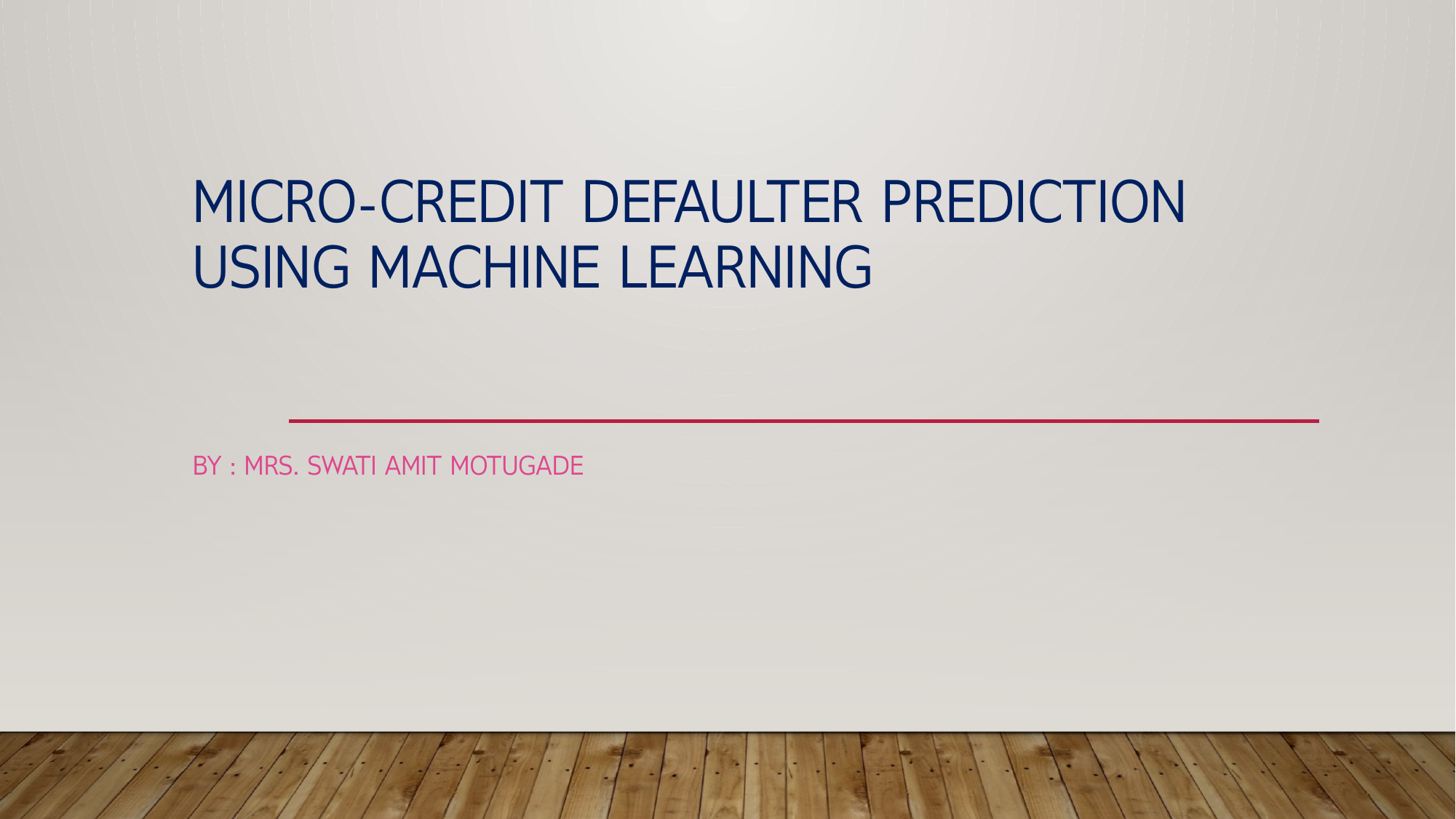

# Micro-Credit Defaulter Prediction using Machine Learning
By : Mrs. Swati Amit Motugade